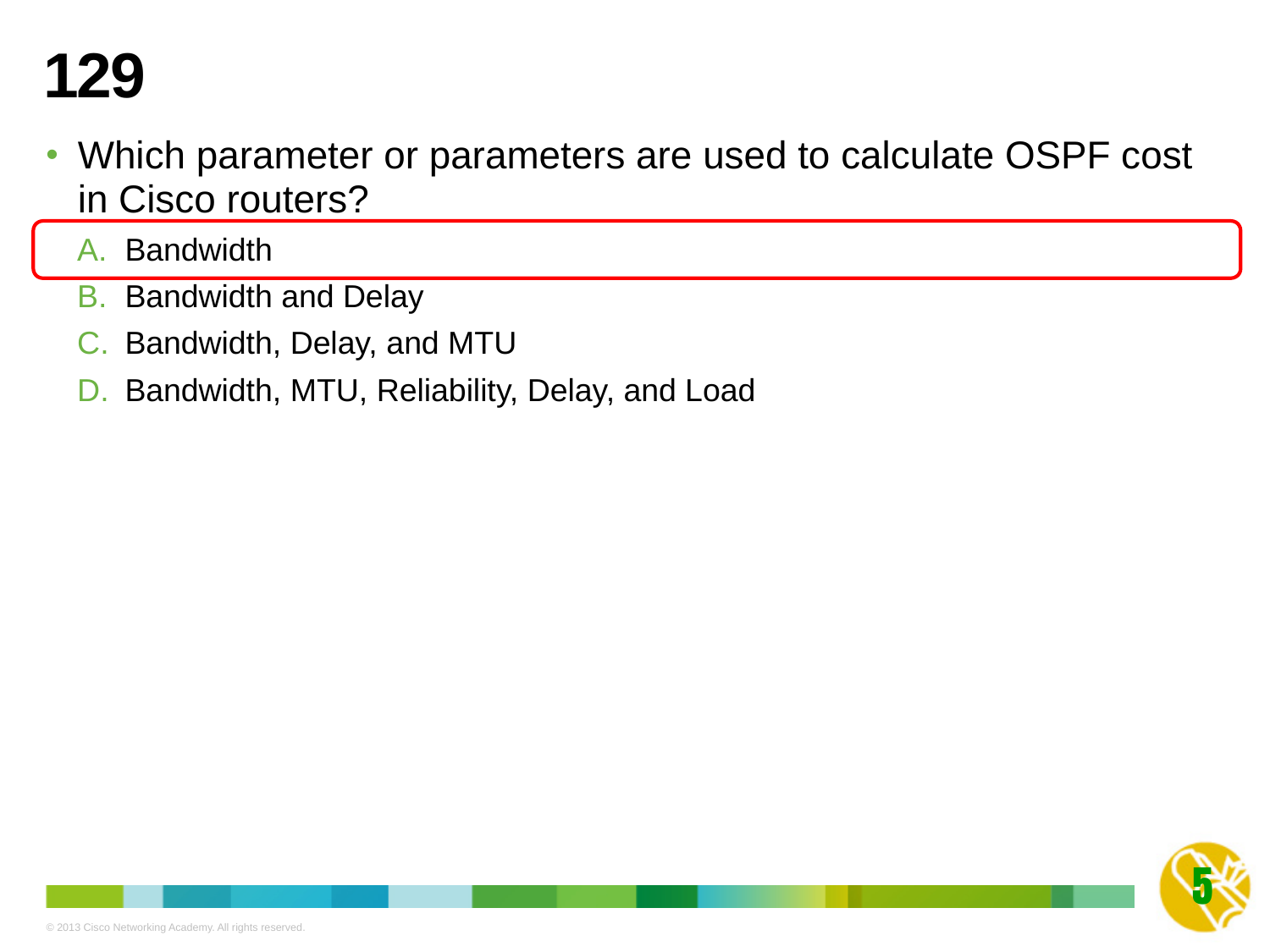

# 129
Which parameter or parameters are used to calculate OSPF cost in Cisco routers?
Bandwidth
Bandwidth and Delay
Bandwidth, Delay, and MTU
Bandwidth, MTU, Reliability, Delay, and Load